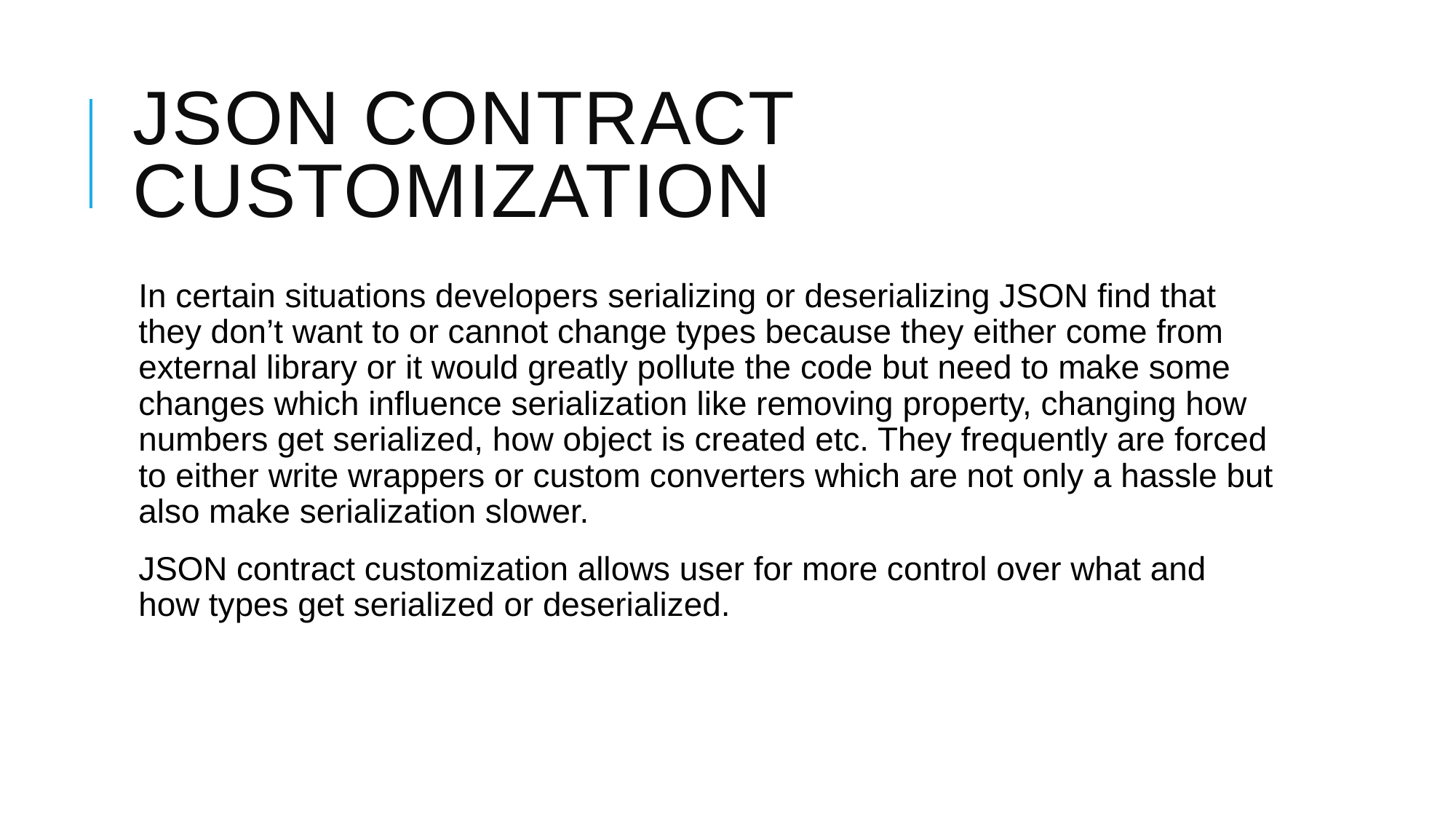

# JSON contract customization
In certain situations developers serializing or deserializing JSON find that they don’t want to or cannot change types because they either come from external library or it would greatly pollute the code but need to make some changes which influence serialization like removing property, changing how numbers get serialized, how object is created etc. They frequently are forced to either write wrappers or custom converters which are not only a hassle but also make serialization slower.
JSON contract customization allows user for more control over what and how types get serialized or deserialized.